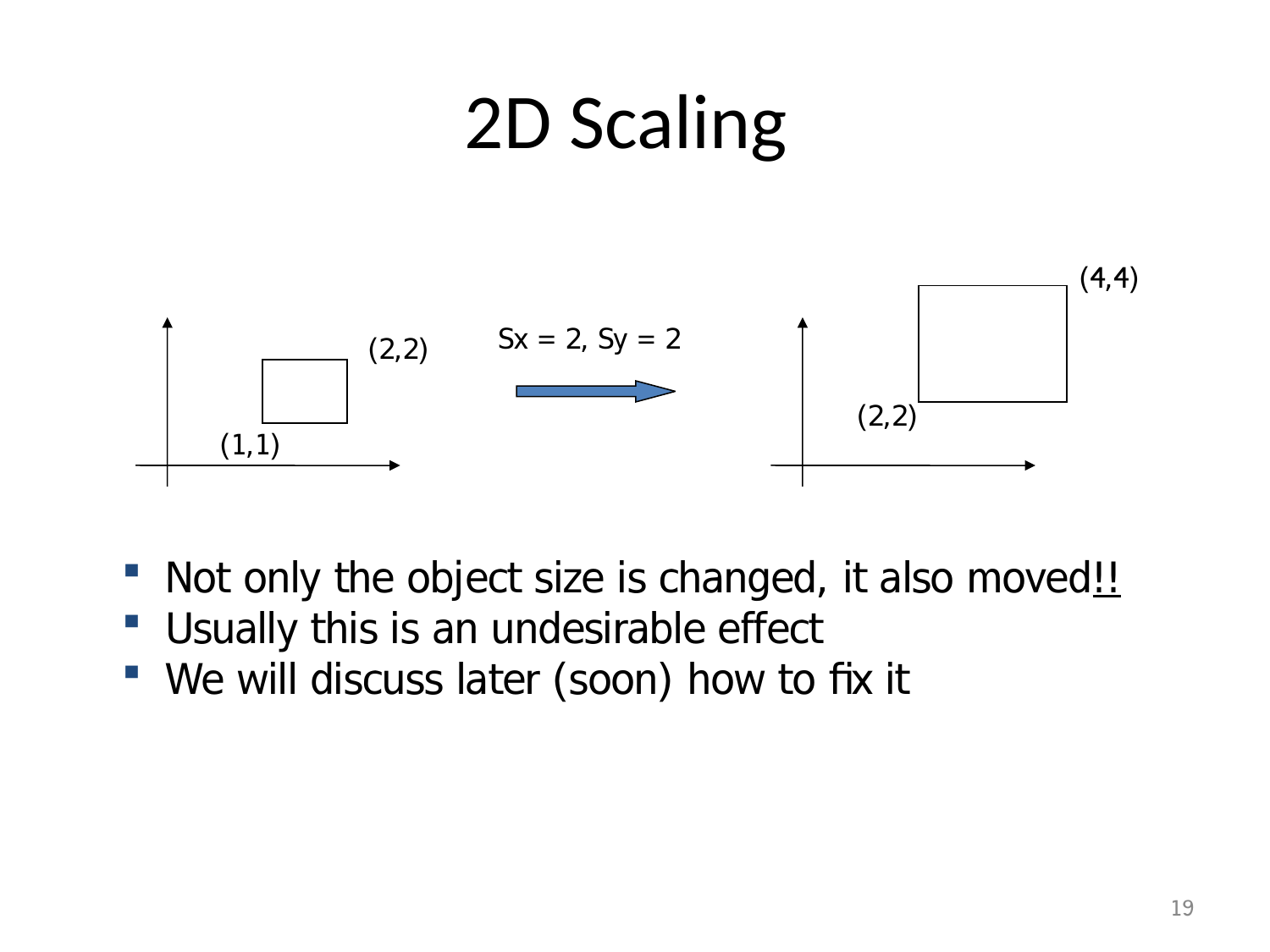

# 2D Scaling
(4,4)

(2,2)

Sx = 2, Sy = 2

(2,2)

(1,1)

 Not only the object size is changed, it also moved!!
 Usually this is an undesirable effect
 We will discuss later (soon) how to fix it
19